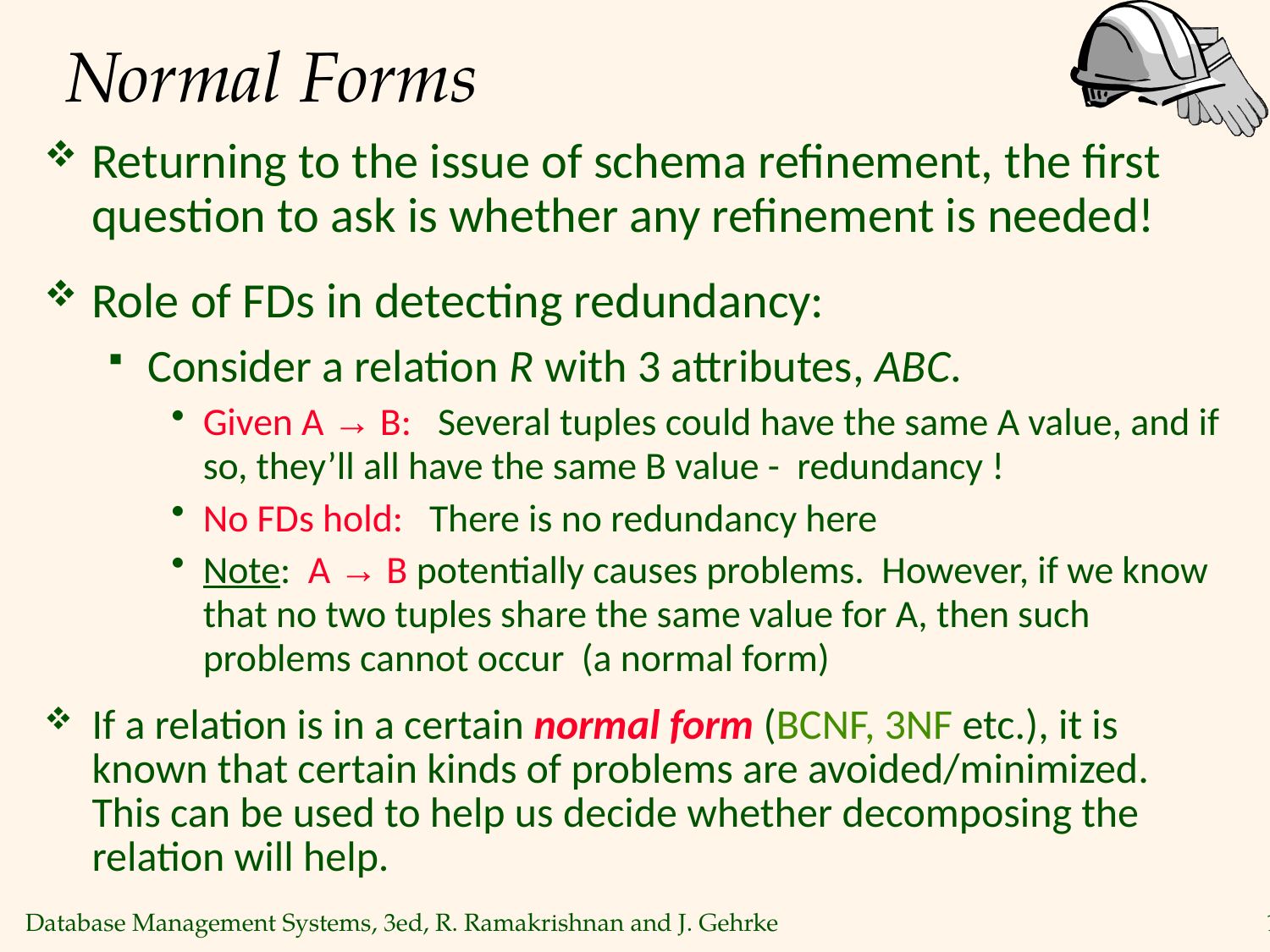

# Normal Forms
Returning to the issue of schema refinement, the first question to ask is whether any refinement is needed!
Role of FDs in detecting redundancy:
Consider a relation R with 3 attributes, ABC.
Given A → B:   Several tuples could have the same A value, and if so, they’ll all have the same B value -  redundancy !
No FDs hold:   There is no redundancy here
Note:  A → B potentially causes problems.  However, if we know that no two tuples share the same value for A, then such problems cannot occur  (a normal form)
If a relation is in a certain normal form (BCNF, 3NF etc.), it is known that certain kinds of problems are avoided/minimized.  This can be used to help us decide whether decomposing the relation will help.